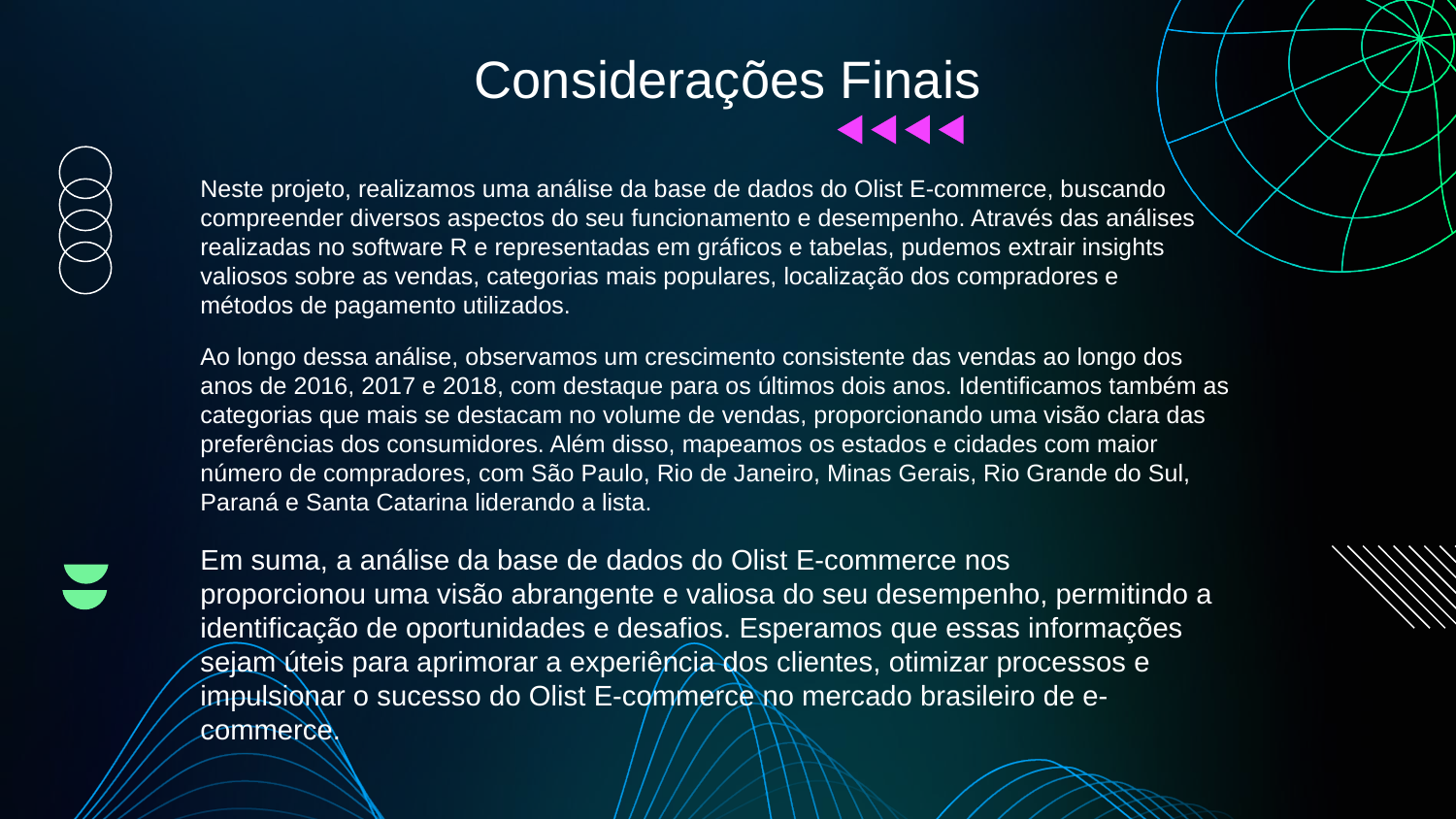

Considerações Finais

Neste projeto, realizamos uma análise da base de dados do Olist E-commerce, buscando compreender diversos aspectos do seu funcionamento e desempenho. Através das análises realizadas no software R e representadas em gráficos e tabelas, pudemos extrair insights valiosos sobre as vendas, categorias mais populares, localização dos compradores e métodos de pagamento utilizados.
Ao longo dessa análise, observamos um crescimento consistente das vendas ao longo dos anos de 2016, 2017 e 2018, com destaque para os últimos dois anos. Identificamos também as categorias que mais se destacam no volume de vendas, proporcionando uma visão clara das preferências dos consumidores. Além disso, mapeamos os estados e cidades com maior número de compradores, com São Paulo, Rio de Janeiro, Minas Gerais, Rio Grande do Sul, Paraná e Santa Catarina liderando a lista.
Em suma, a análise da base de dados do Olist E-commerce nos
proporcionou uma visão abrangente e valiosa do seu desempenho, permitindo a identificação de oportunidades e desafios. Esperamos que essas informações sejam úteis para aprimorar a experiência dos clientes, otimizar processos e impulsionar o sucesso do Olist E-commerce no mercado brasileiro de e-commerce.